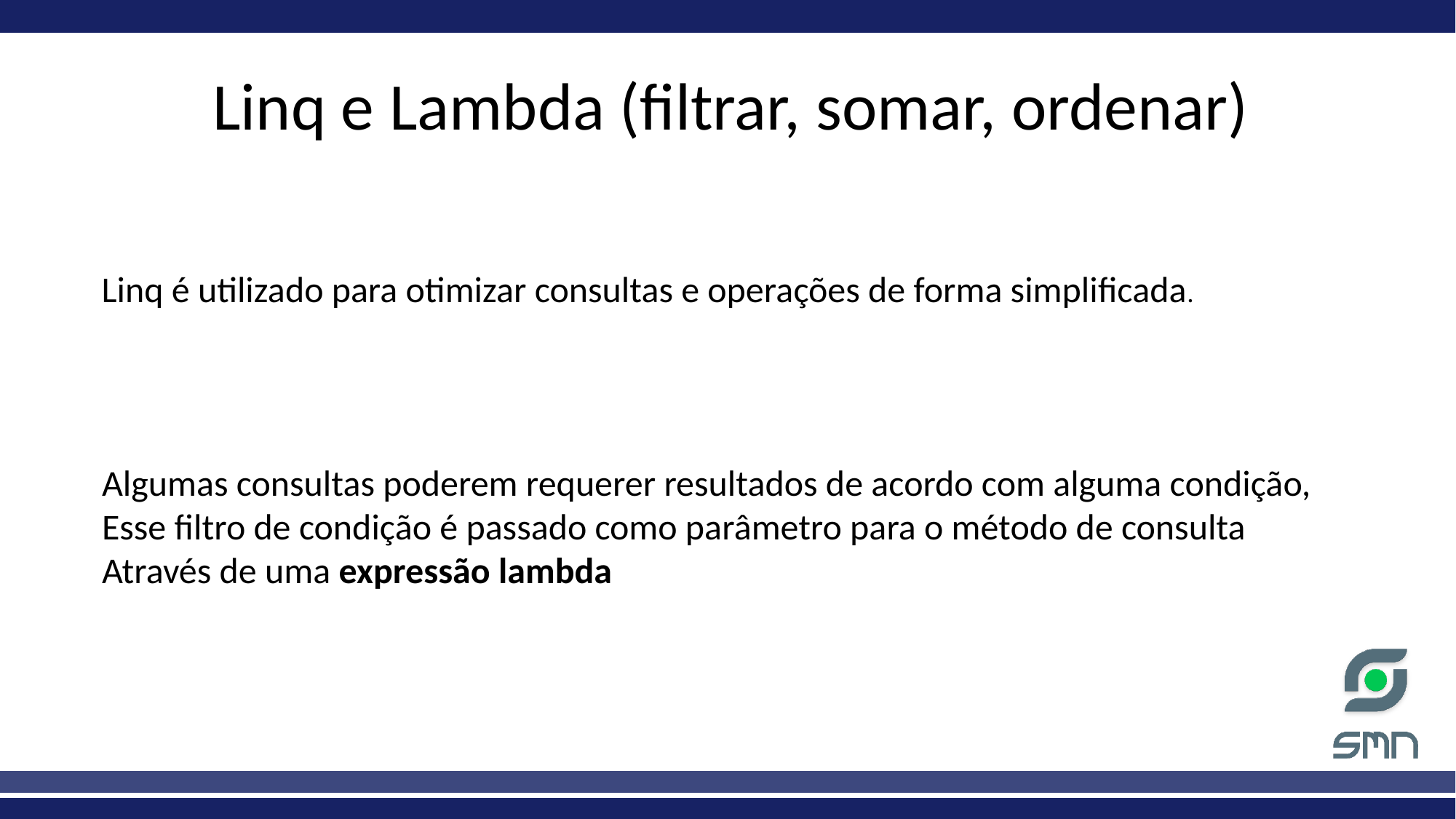

# Linq e Lambda (filtrar, somar, ordenar)
Linq é utilizado para otimizar consultas e operações de forma simplificada.

Algumas consultas poderem requerer resultados de acordo com alguma condição,
Esse filtro de condição é passado como parâmetro para o método de consulta
Através de uma expressão lambda